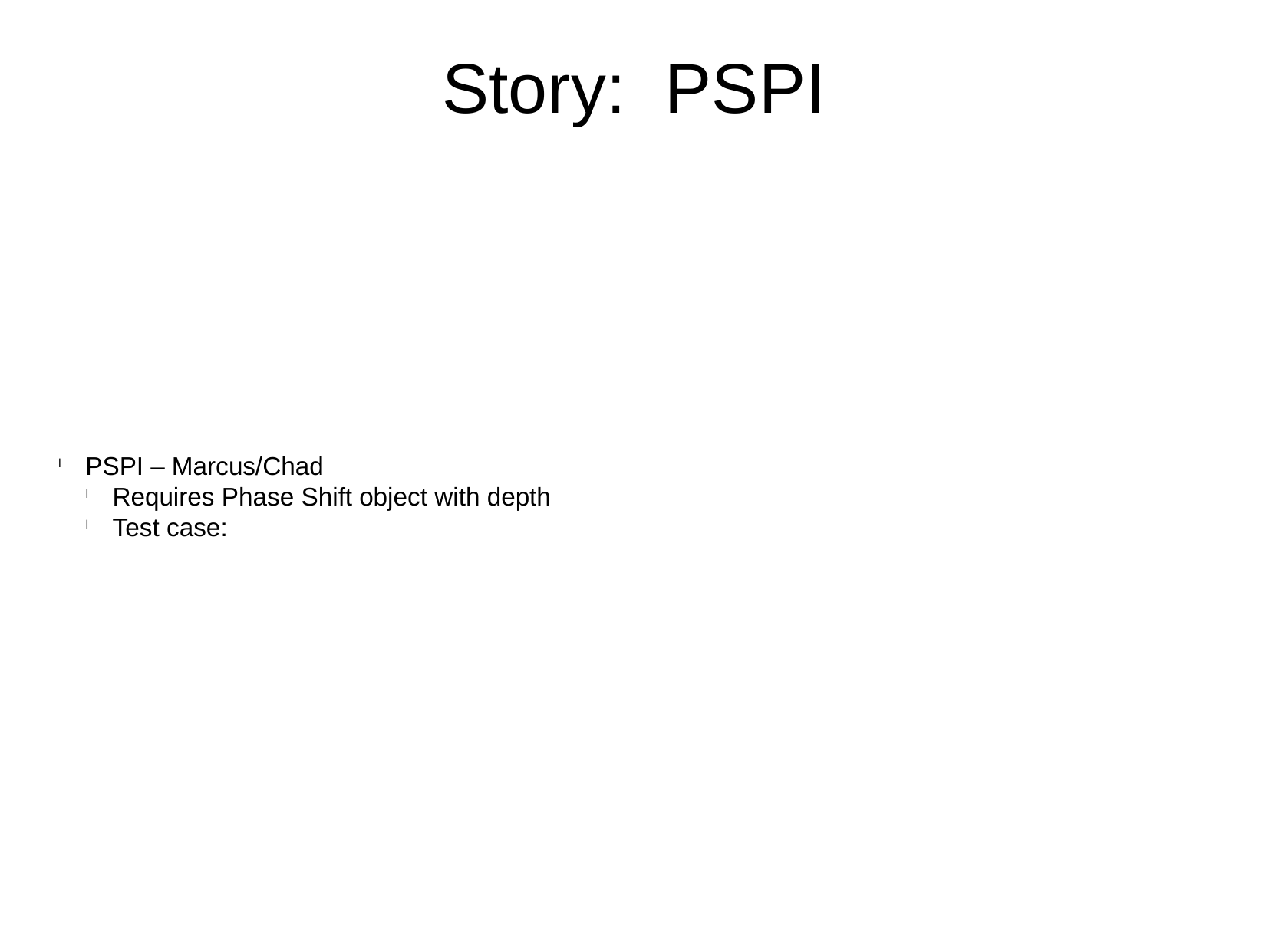

Story:  PSPI

PSPI – Marcus/Chad
Requires Phase Shift object with depth
Test case: